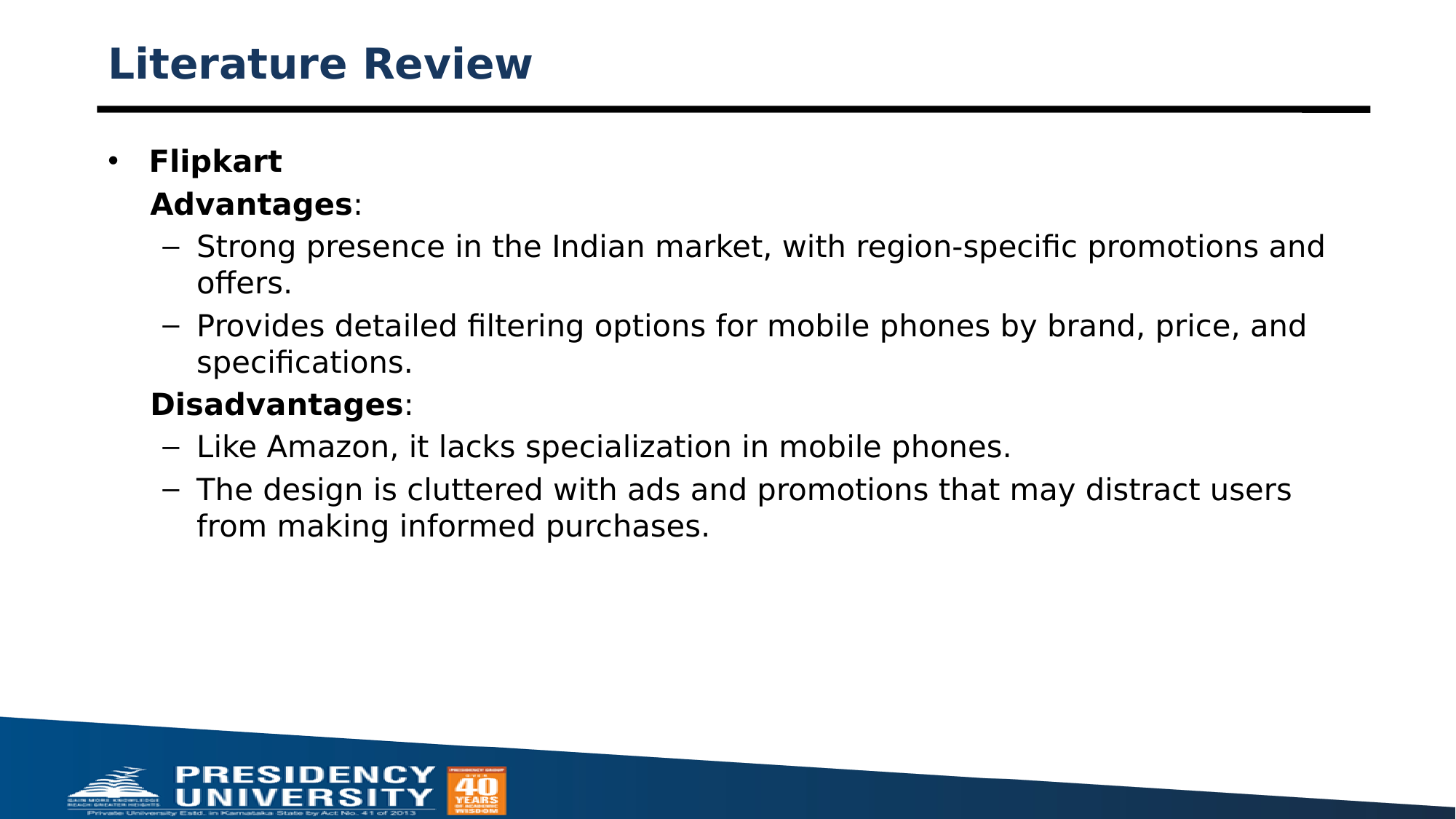

# Literature Review
Flipkart
    Advantages:
Strong presence in the Indian market, with region-specific promotions and offers.
Provides detailed filtering options for mobile phones by brand, price, and specifications.
    Disadvantages:
Like Amazon, it lacks specialization in mobile phones.
The design is cluttered with ads and promotions that may distract users from making informed purchases.